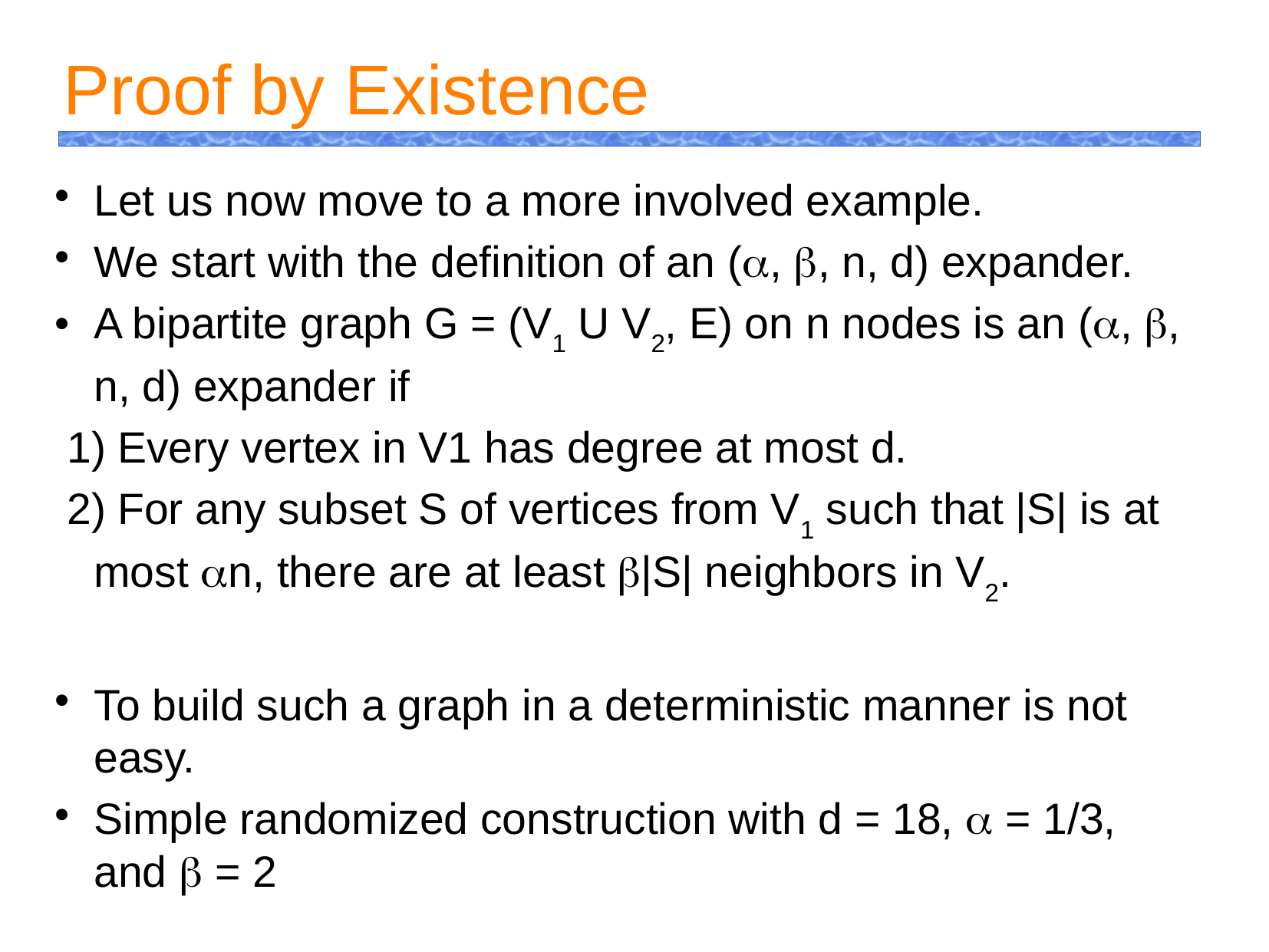

Proof by Existence
Let us now move to a more involved example.
We start with the definition of an (α, β, n, d) expander.
A bipartite graph G = (V1 U V2, E) on n nodes is an (α, β, n, d) expander if
 Every vertex in V1 has degree at most d.
 For any subset S of vertices from V1 such that |S| is at most αn, there are at least β|S| neighbors in V2.

To build such a graph in a deterministic manner is not easy.
Simple randomized construction with d = 18, α = 1/3, and β = 2